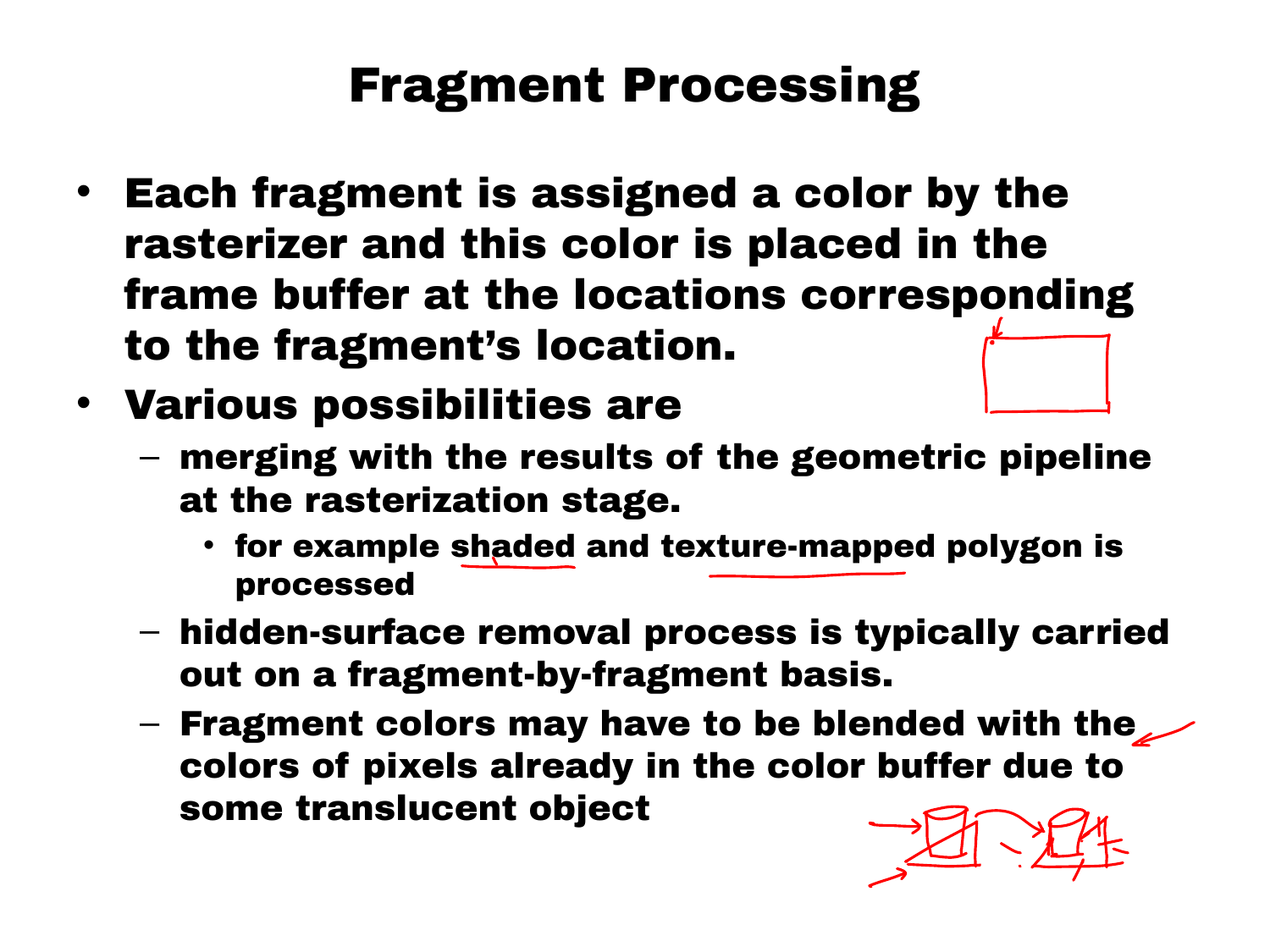

# Fragment Processing
Each fragment is assigned a color by the rasterizer and this color is placed in the frame buffer at the locations corresponding to the fragment’s location.
Various possibilities are
merging with the results of the geometric pipeline at the rasterization stage.
for example shaded and texture-mapped polygon is processed
hidden-surface removal process is typically carried out on a fragment-by-fragment basis.
Fragment colors may have to be blended with the colors of pixels already in the color buffer due to some translucent object